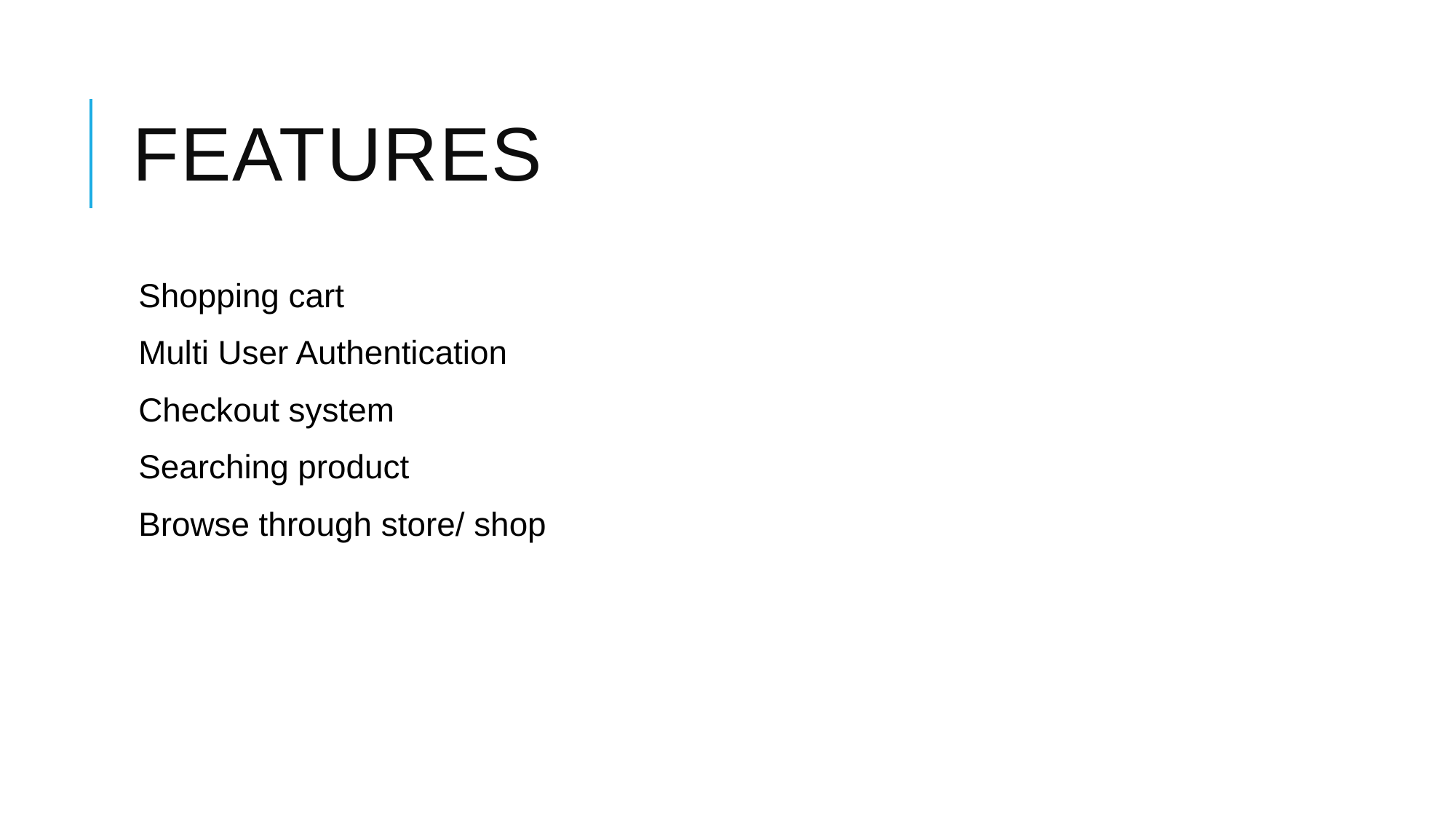

# Features
Shopping cart
Multi User Authentication
Checkout system
Searching product
Browse through store/ shop